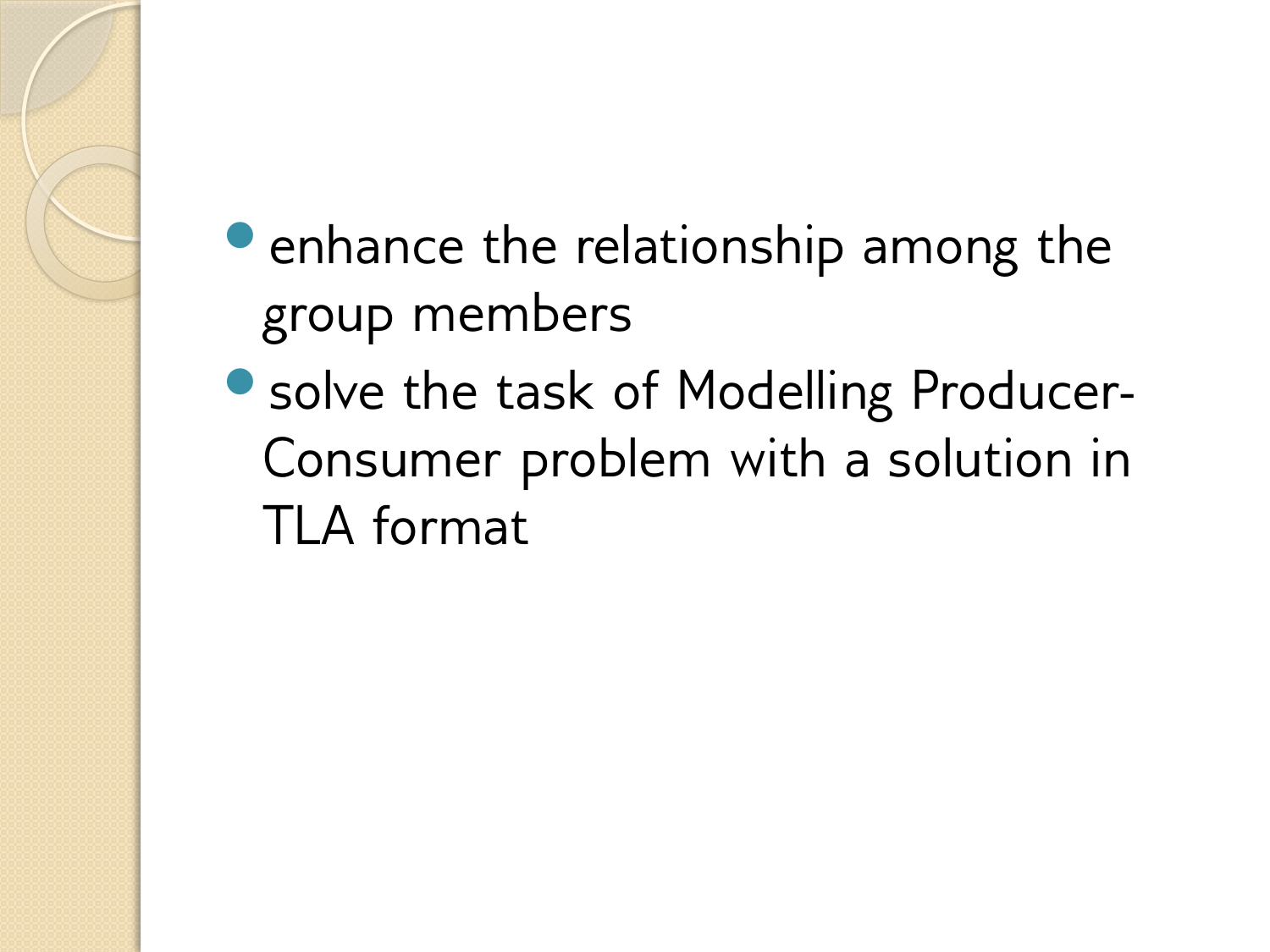

enhance the relationship among the group members
solve the task of Modelling Producer-Consumer problem with a solution in TLA format